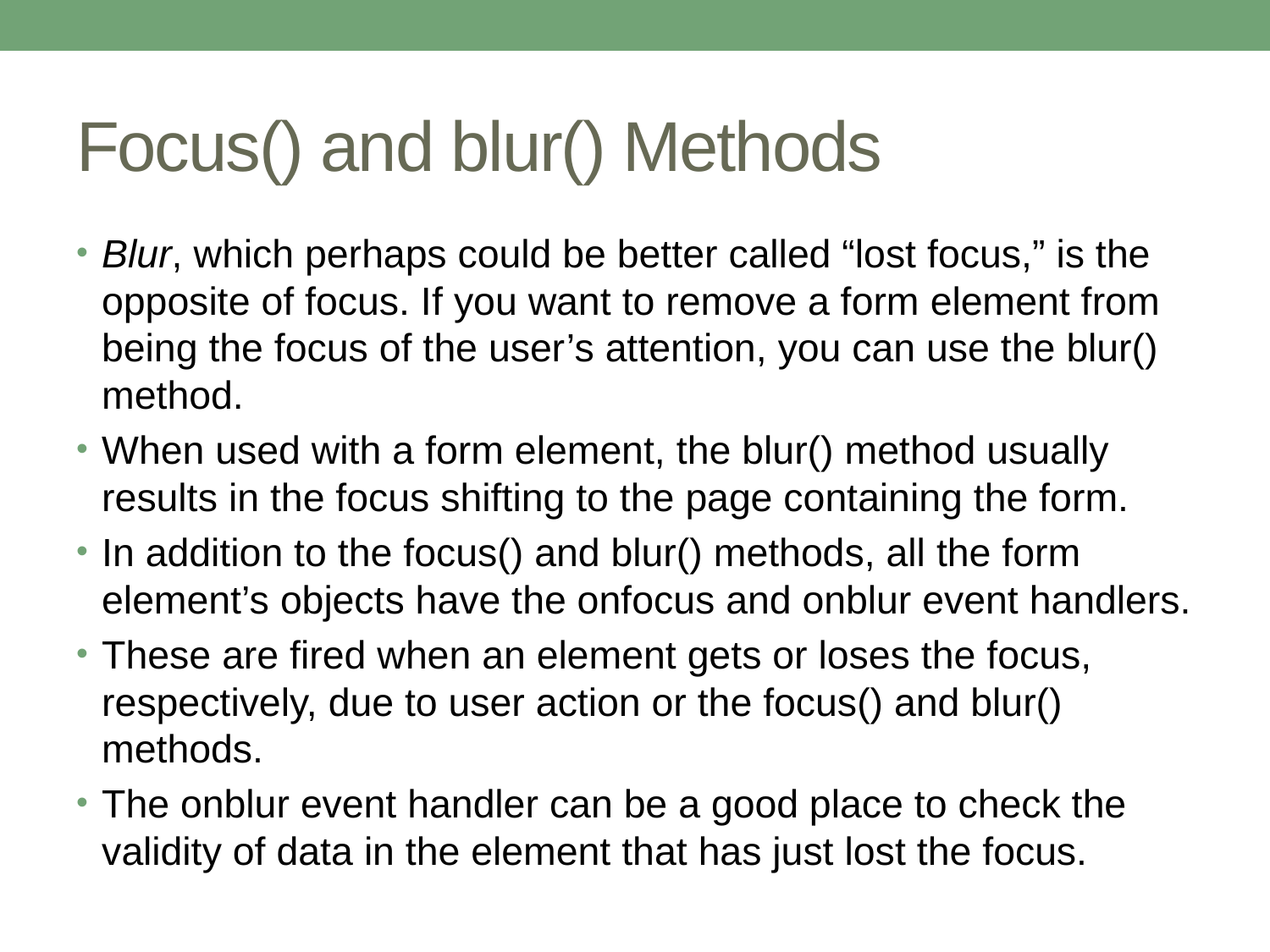

# Focus() and blur() Methods
Blur, which perhaps could be better called “lost focus,” is the opposite of focus. If you want to remove a form element from being the focus of the user’s attention, you can use the blur() method.
When used with a form element, the blur() method usually results in the focus shifting to the page containing the form.
In addition to the focus() and blur() methods, all the form element’s objects have the onfocus and onblur event handlers.
These are fired when an element gets or loses the focus, respectively, due to user action or the focus() and blur() methods.
The onblur event handler can be a good place to check the validity of data in the element that has just lost the focus.